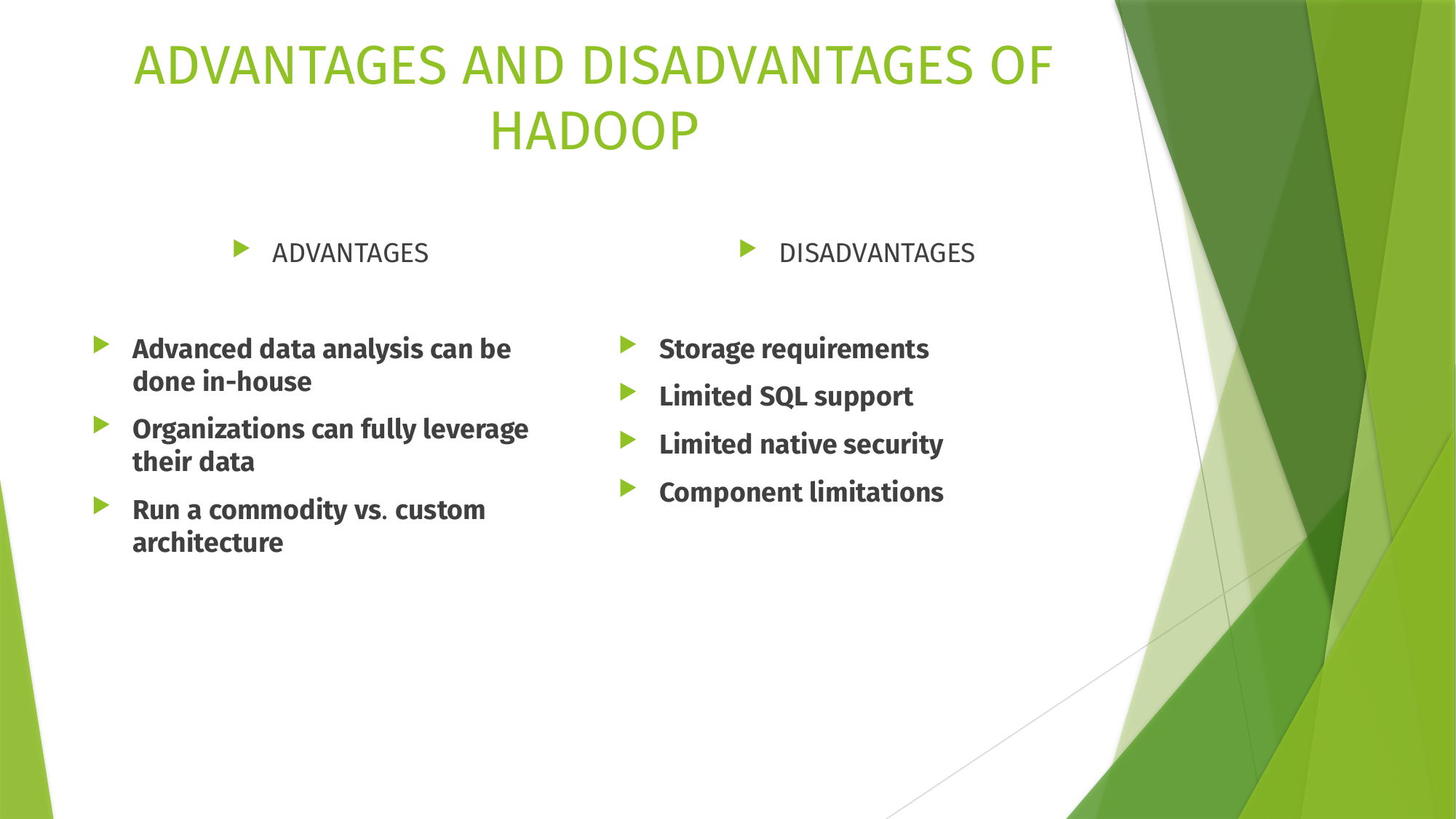

# ADVANTAGES AND DISADVANTAGES OF HADOOP

ADVANTAGES

Advanced data analysis can be done in-house
Organizations can fully leverage their data
Run a commodity vs. custom architecture

DISADVANTAGES

Storage requirements
Limited SQL support
Limited native security
Component limitations